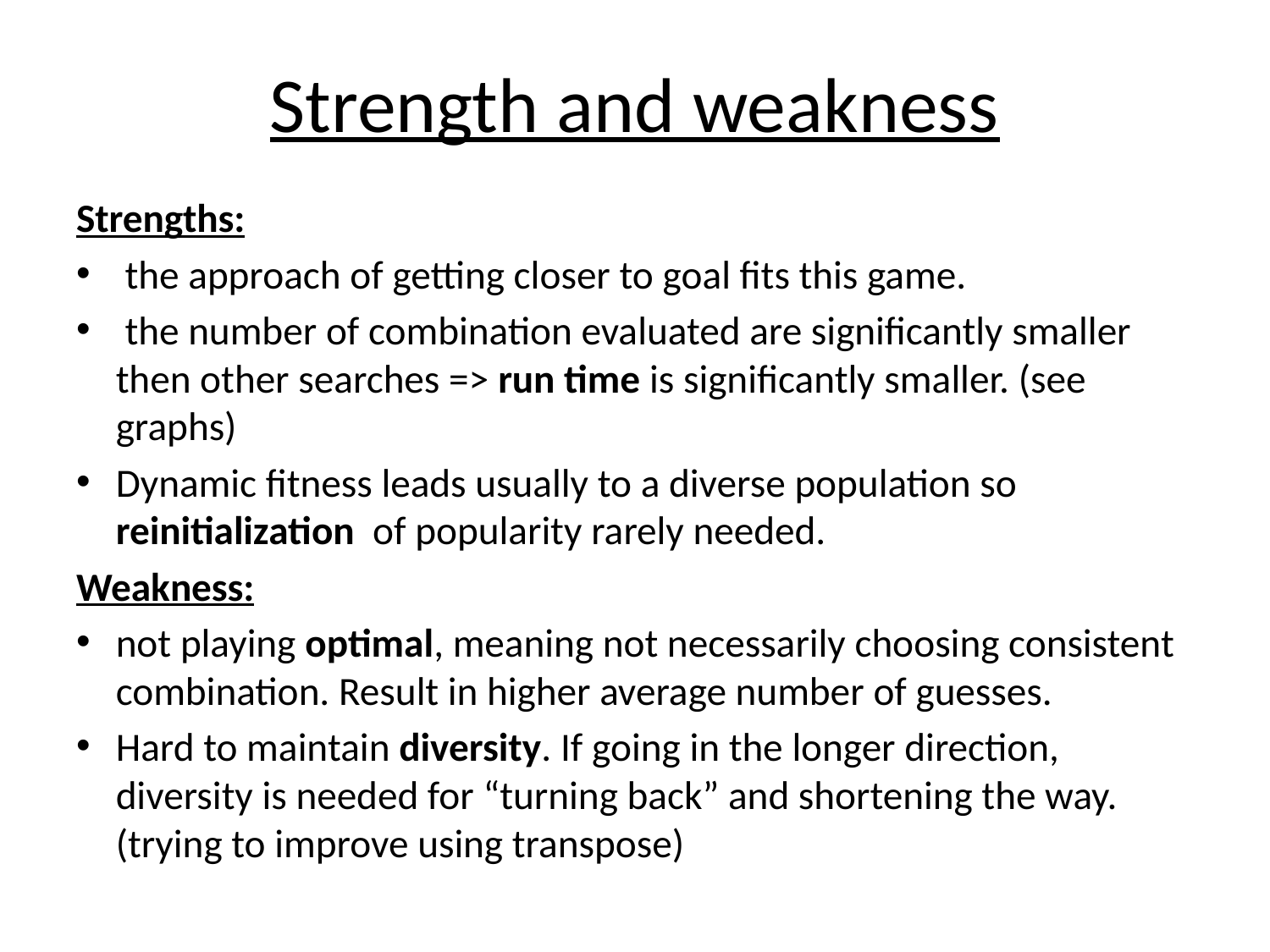

# Strength and weakness
Strengths:
 the approach of getting closer to goal fits this game.
 the number of combination evaluated are significantly smaller then other searches => run time is significantly smaller. (see graphs)
Dynamic fitness leads usually to a diverse population so reinitialization  of popularity rarely needed.
Weakness:
not playing optimal, meaning not necessarily choosing consistent combination. Result in higher average number of guesses.
Hard to maintain diversity. If going in the longer direction, diversity is needed for “turning back” and shortening the way. (trying to improve using transpose)